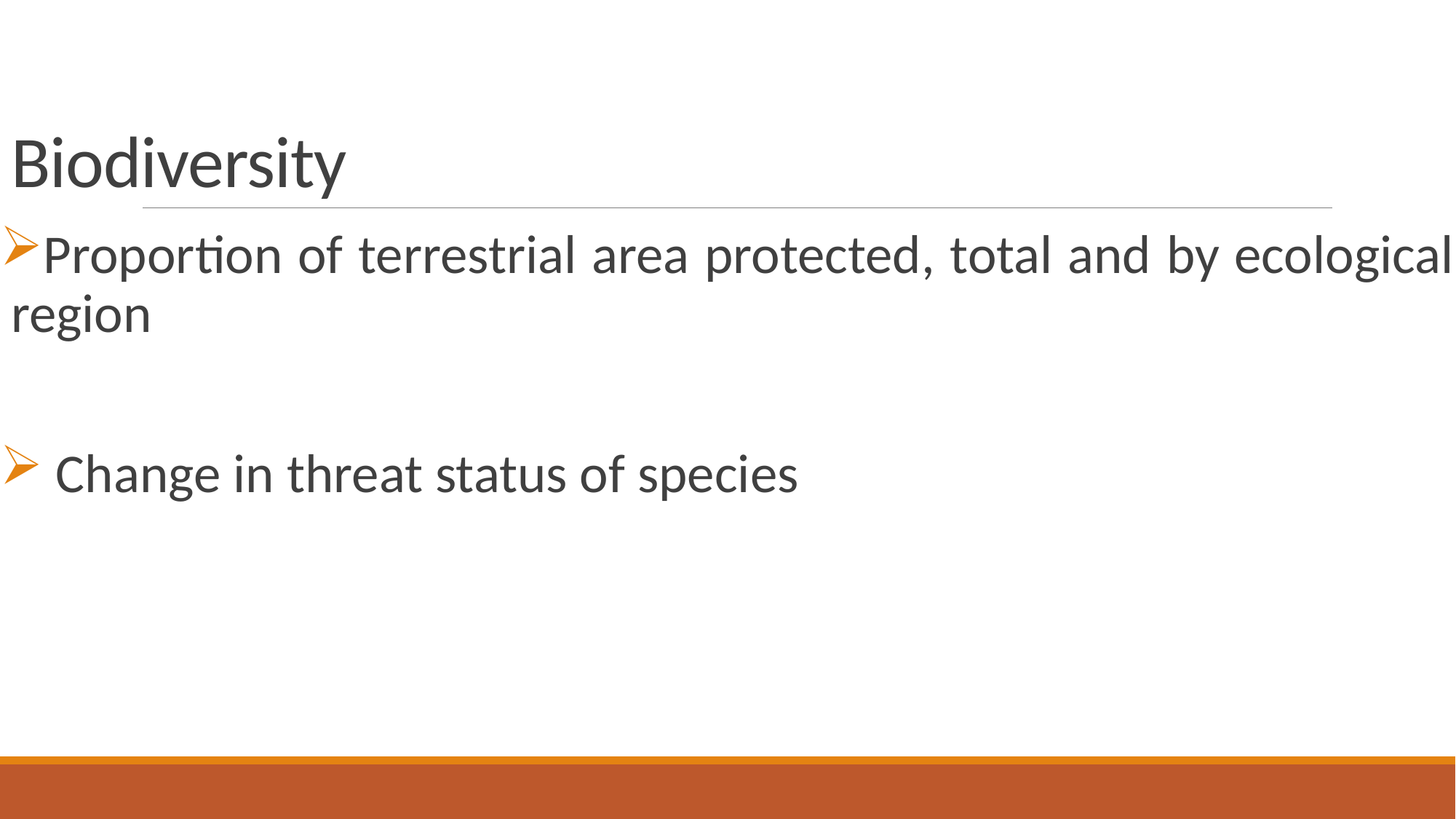

# Biodiversity
Proportion of terrestrial area protected, total and by ecological region

 Change in threat status of species